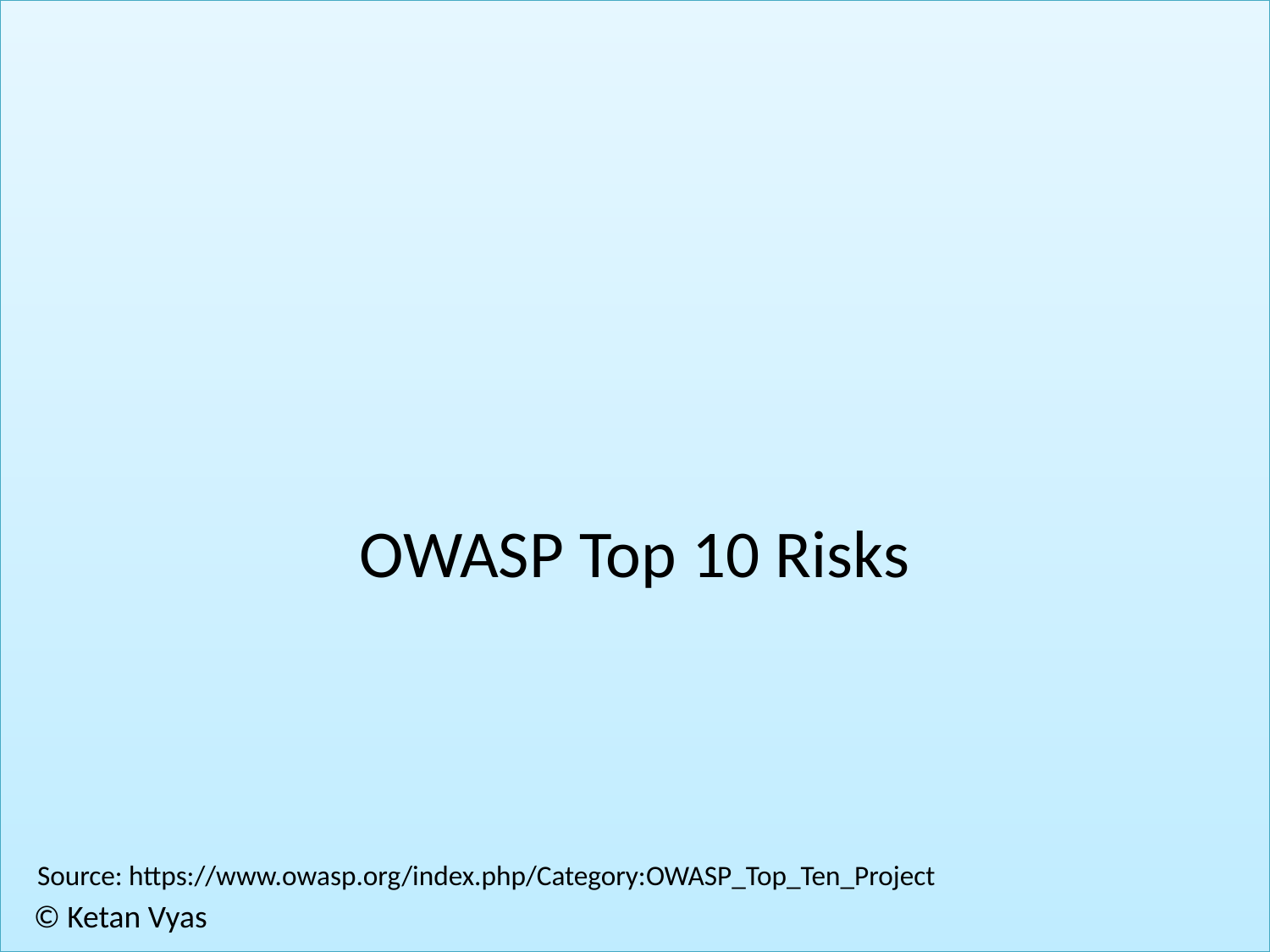

# OWASP Top 10 Risks

Source: https://www.owasp.org/index.php/Category:OWASP_Top_Ten_Project